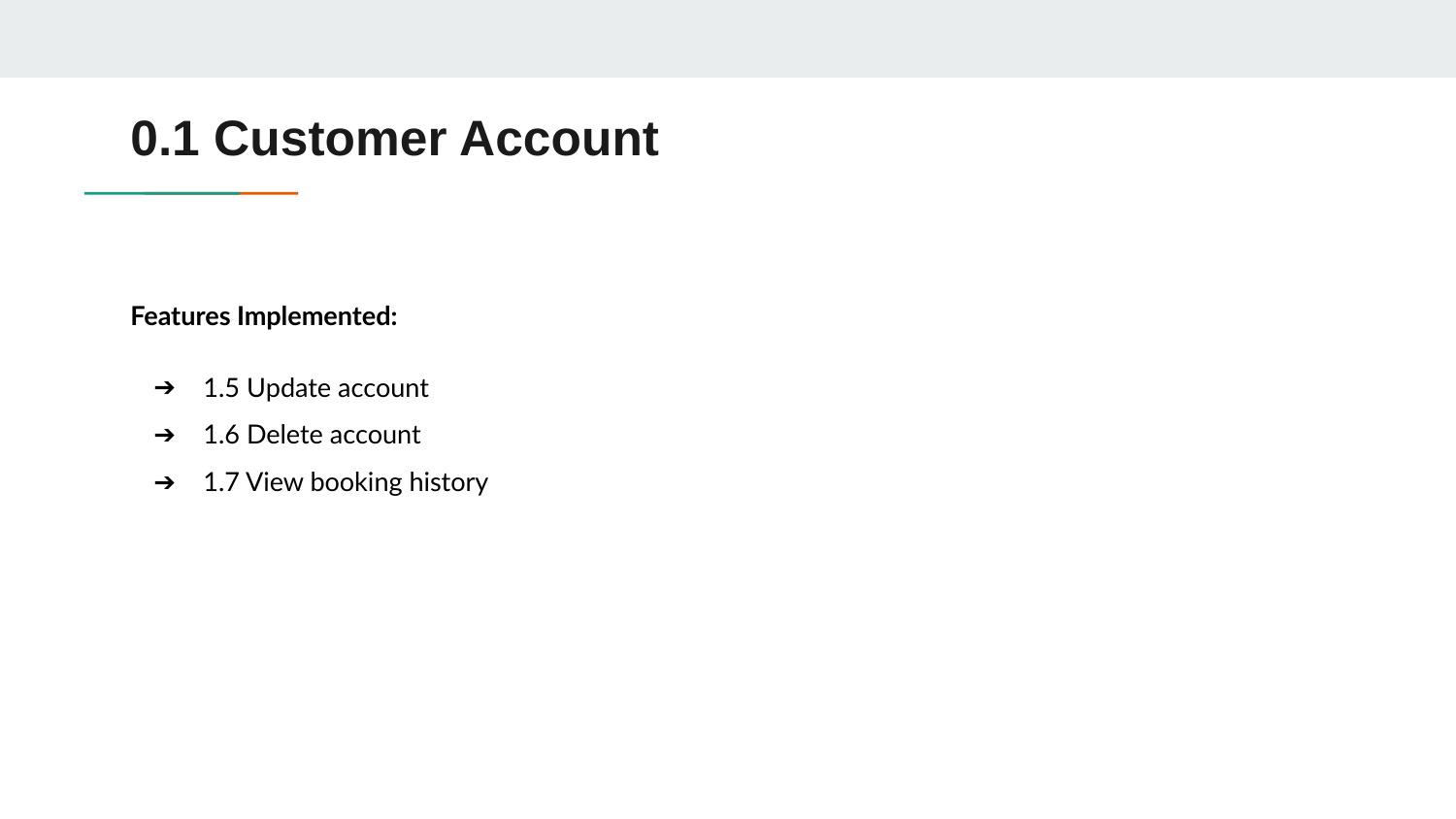

# 0.1 Customer Account
Features Implemented:
1.5 Update account
1.6 Delete account
1.7 View booking history